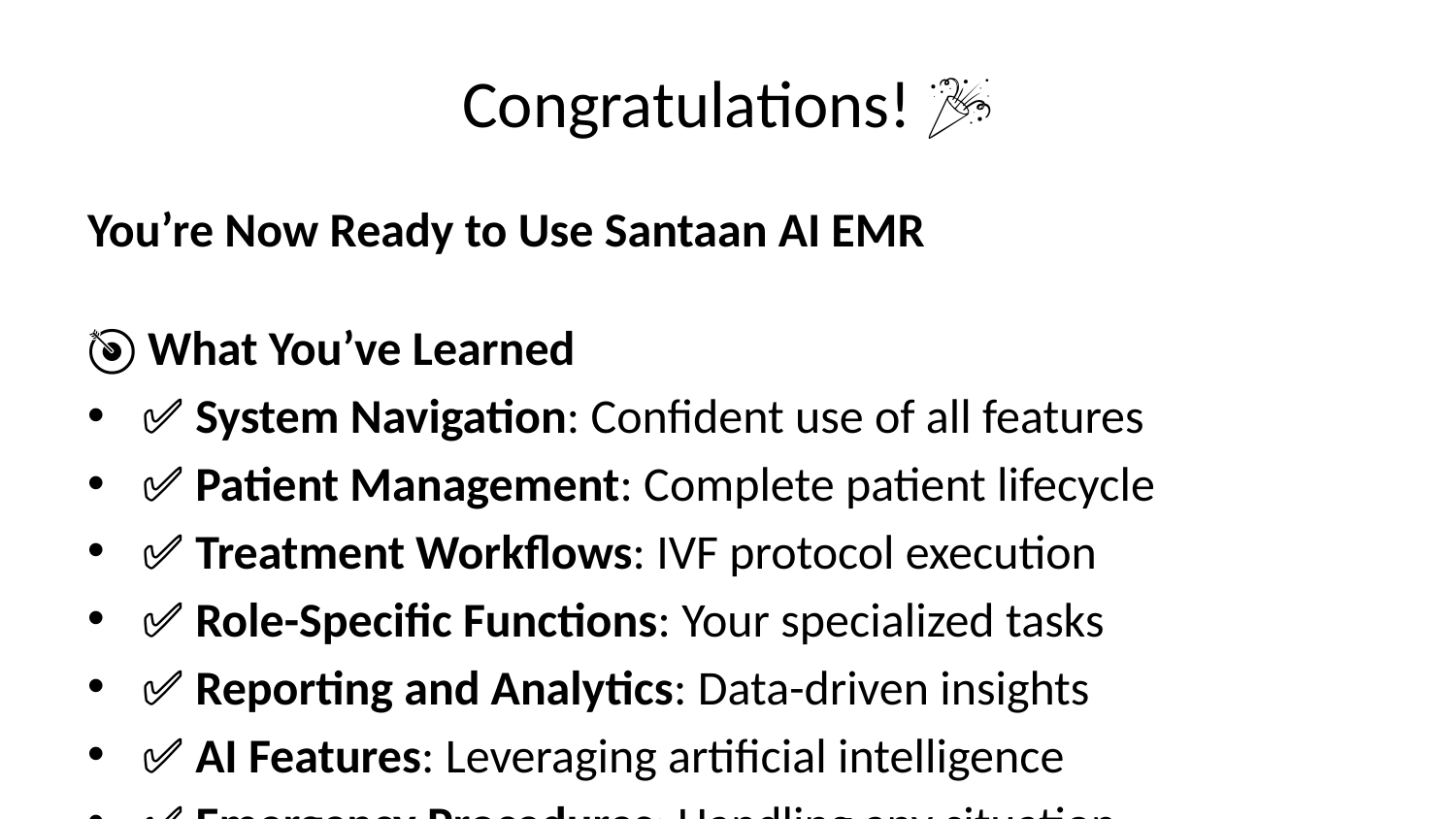

# Congratulations! 🎉
You’re Now Ready to Use Santaan AI EMR
🎯 What You’ve Learned
✅ System Navigation: Confident use of all features
✅ Patient Management: Complete patient lifecycle
✅ Treatment Workflows: IVF protocol execution
✅ Role-Specific Functions: Your specialized tasks
✅ Reporting and Analytics: Data-driven insights
✅ AI Features: Leveraging artificial intelligence
✅ Emergency Procedures: Handling any situation
🚀 Next Steps
Practice: Use the system daily to build confidence
Ask Questions: Don’t hesitate to seek help
Share Knowledge: Help train new colleagues
Provide Feedback: Help improve the system
Stay Updated: Participate in ongoing training
📞 Remember: Help is Always Available
Colleagues: Your certified super users
IT Support: Technical assistance
Clinical Support: Medical questions
Vendor Support: System functionality
Welcome to the future of IVF healthcare! You’re now equipped to provide the best possible care to your patients using cutting-edge technology. 🏥✨